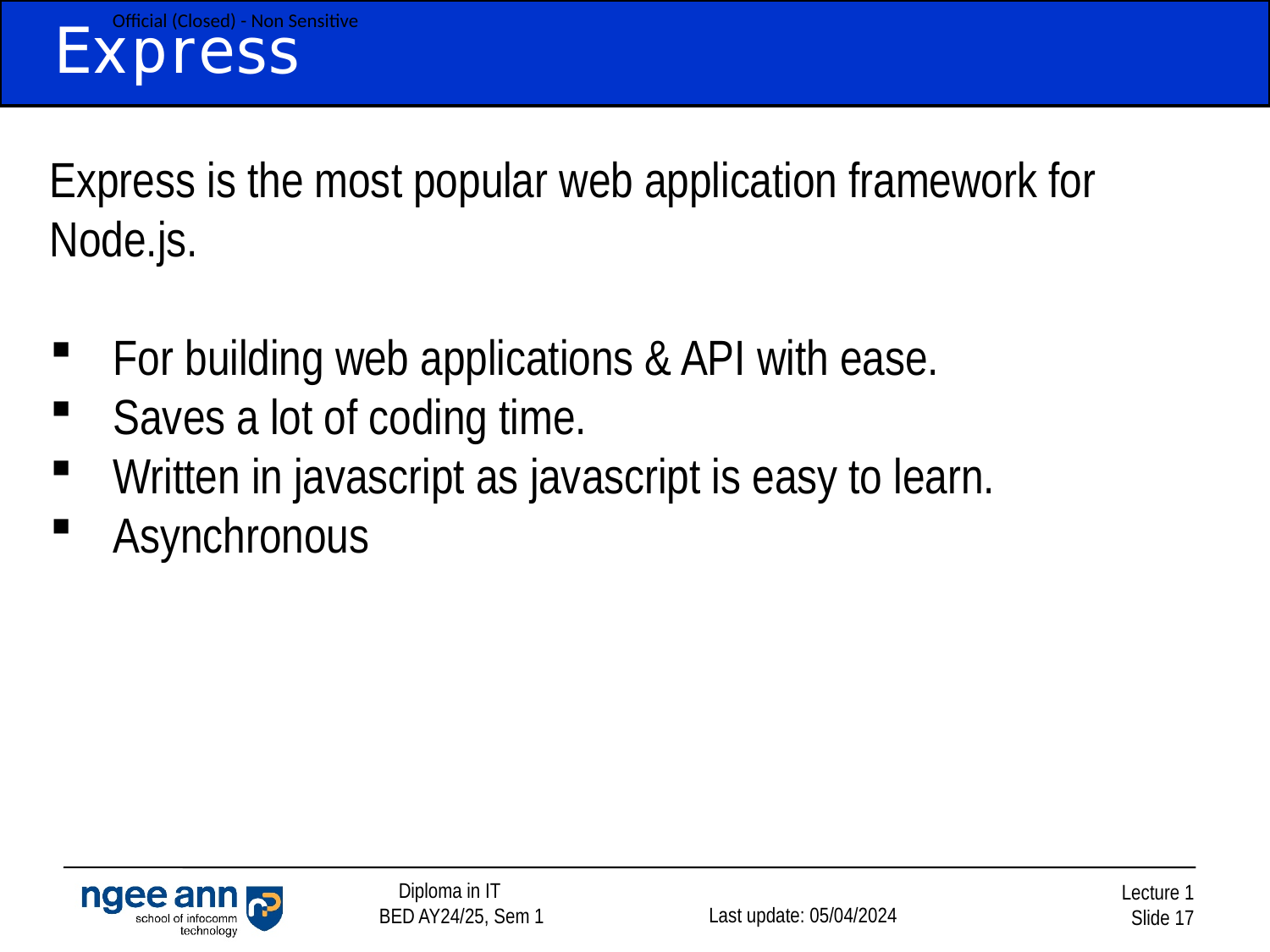

# Express
Express is the most popular web application framework for Node.js.

For building web applications & API with ease.
Saves a lot of coding time.
Written in javascript as javascript is easy to learn.
Asynchronous